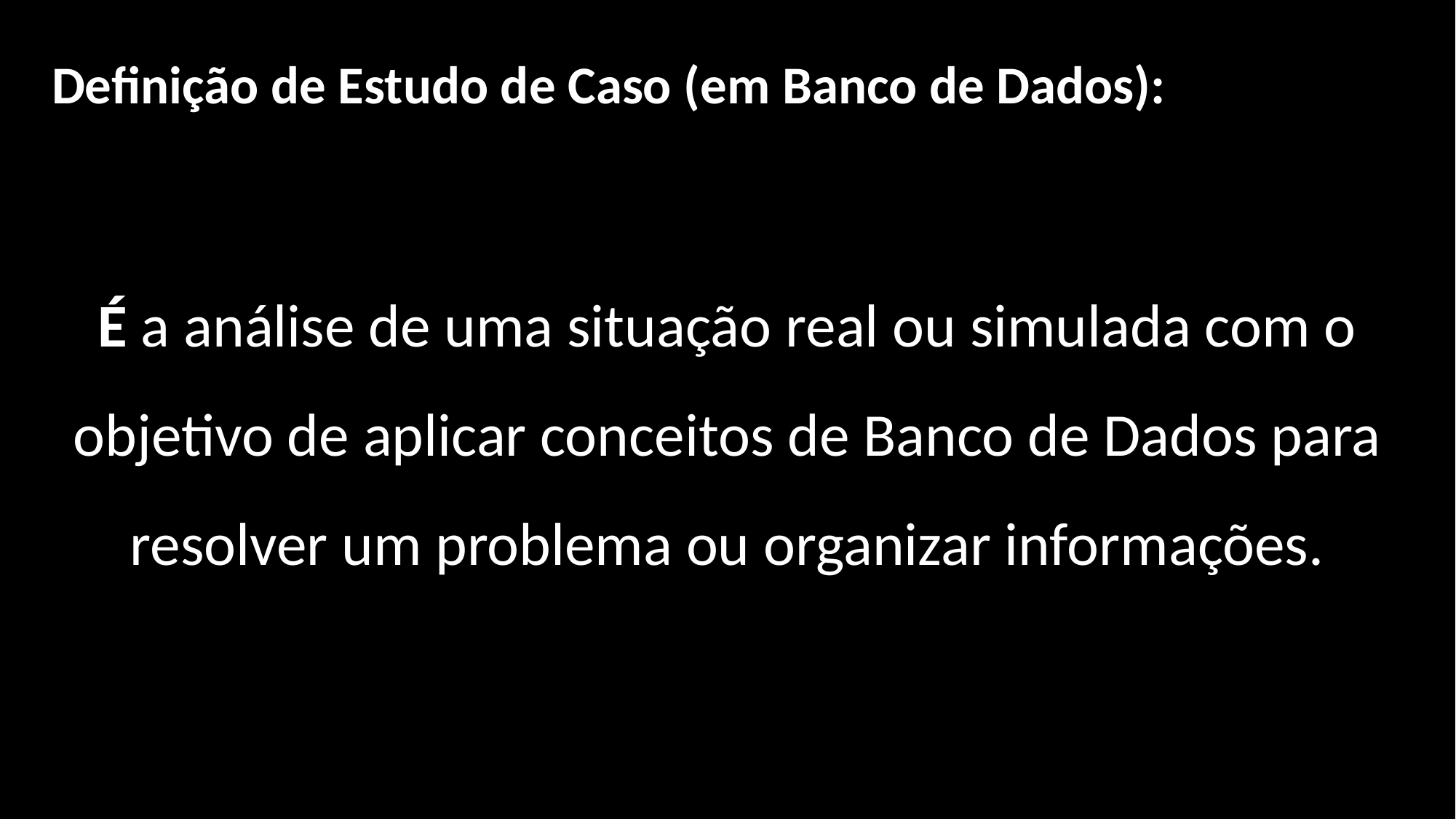

Definição de Estudo de Caso (em Banco de Dados):
É a análise de uma situação real ou simulada com o objetivo de aplicar conceitos de Banco de Dados para resolver um problema ou organizar informações.